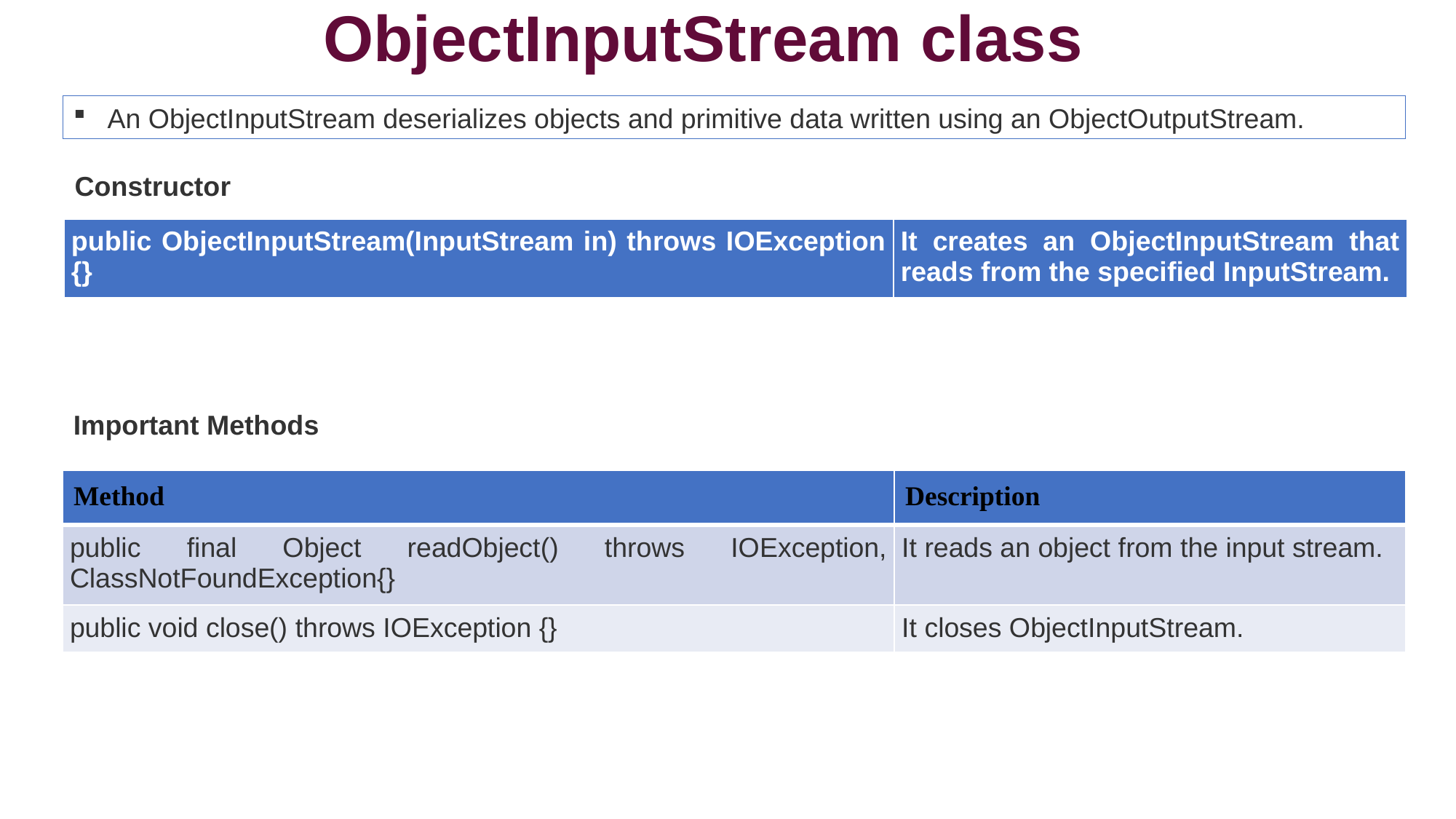

# ObjectInputStream class
An ObjectInputStream deserializes objects and primitive data written using an ObjectOutputStream.
Constructor
| public ObjectInputStream(InputStream in) throws IOException {} | It creates an ObjectInputStream that reads from the specified InputStream. |
| --- | --- |
Important Methods
| Method | Description |
| --- | --- |
| public final Object readObject() throws IOException, ClassNotFoundException{} | It reads an object from the input stream. |
| public void close() throws IOException {} | It closes ObjectInputStream. |